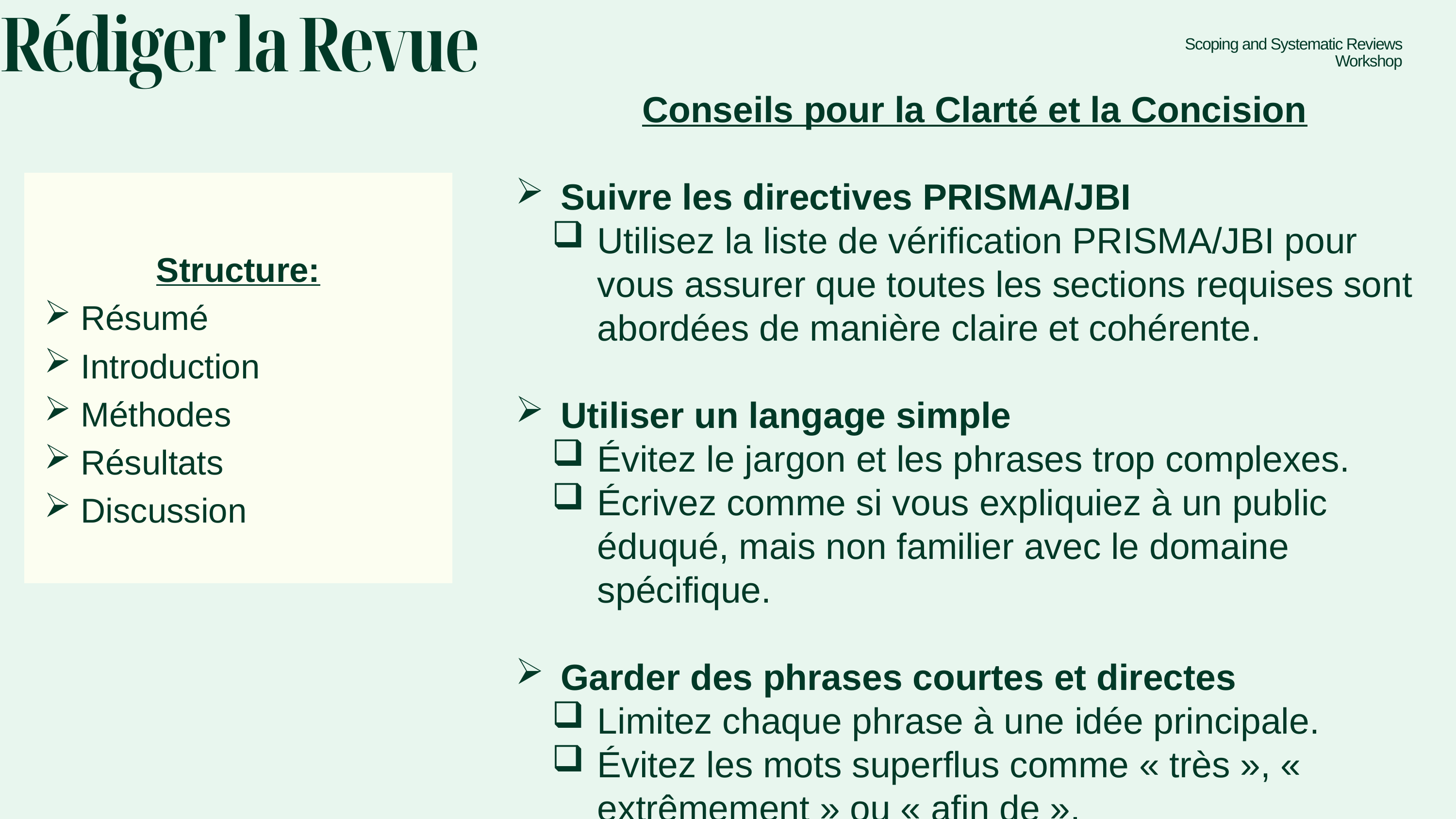

Rédiger la Revue
Scoping and Systematic Reviews Workshop
Conseils pour la Clarté et la Concision

Suivre les directives PRISMA/JBI
Utilisez la liste de vérification PRISMA/JBI pour vous assurer que toutes les sections requises sont abordées de manière claire et cohérente.

Utiliser un langage simple
Évitez le jargon et les phrases trop complexes.
Écrivez comme si vous expliquiez à un public éduqué, mais non familier avec le domaine spécifique.

Garder des phrases courtes et directes
Limitez chaque phrase à une idée principale.
Évitez les mots superflus comme « très », « extrêmement » ou « afin de ».

Structure:
Résumé
Introduction
Méthodes
Résultats
Discussion